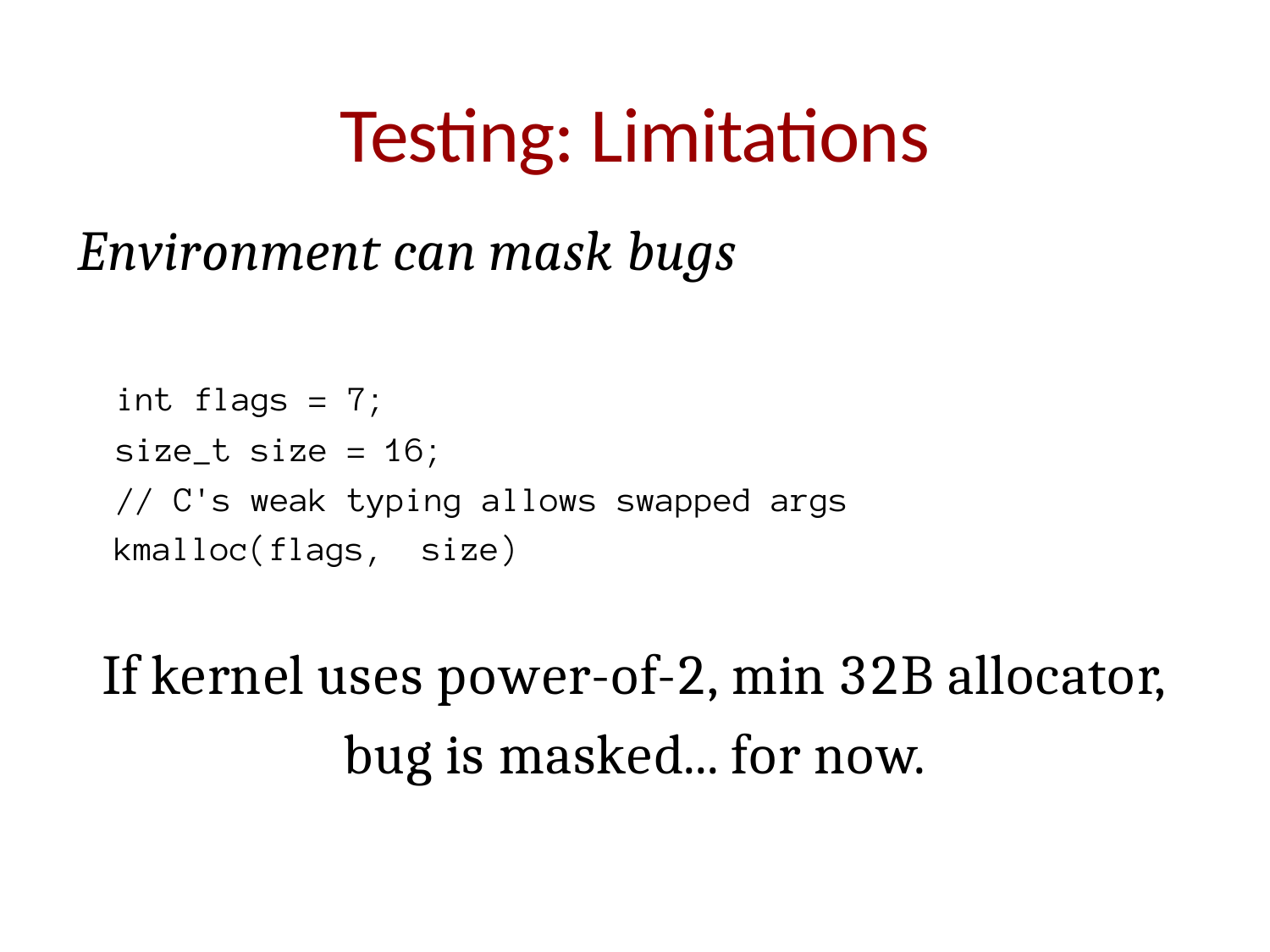

# Testing: Limitations
Environment can mask bugs

	int flags = 7;
	size_t size = 16;
	// C's weak typing allows swapped args
  kmalloc(flags,  size)

If kernel uses power-of-2, min 32B allocator,
bug is masked... for now.